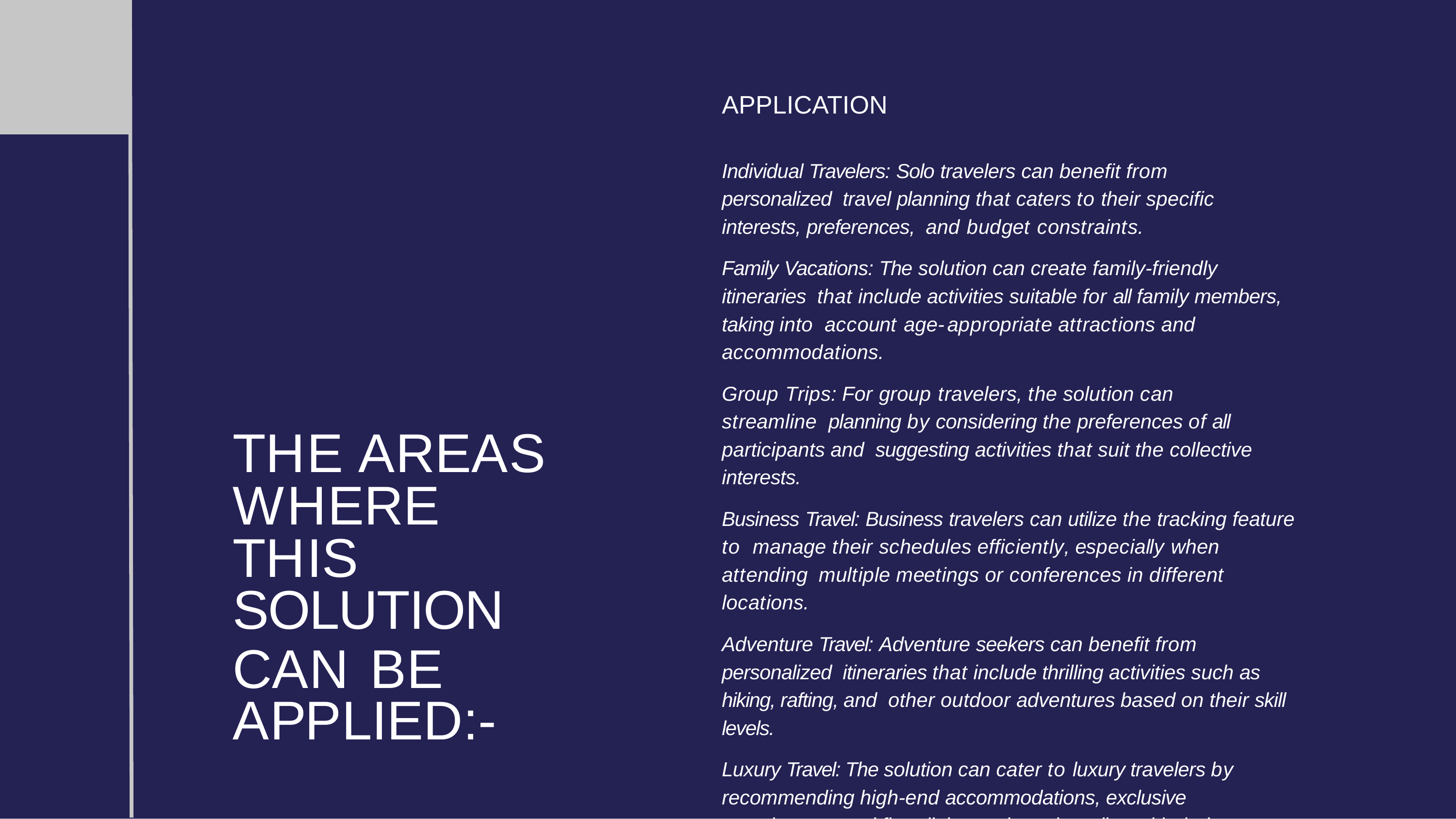

# APPLICATION
Individual Travelers: Solo travelers can benefit from personalized  travel planning that caters to their specific interests, preferences,  and budget constraints.
Family Vacations: The solution can create family-friendly itineraries  that include activities suitable for all family members, taking into  account age-appropriate attractions and accommodations.
Group Trips: For group travelers, the solution can streamline  planning by considering the preferences of all participants and  suggesting activities that suit the collective interests.
Business Travel: Business travelers can utilize the tracking feature to  manage their schedules efficiently, especially when attending  multiple meetings or conferences in different locations.
Adventure Travel: Adventure seekers can benefit from personalized  itineraries that include thrilling activities such as hiking, rafting, and  other outdoor adventures based on their skill levels.
Luxury Travel: The solution can cater to luxury travelers by  recommending high-end accommodations, exclusive experiences,  and fine dining options that align with their preferences.
THE AREAS
WHERE THIS
SOLUTION
CAN BE  APPLIED:-